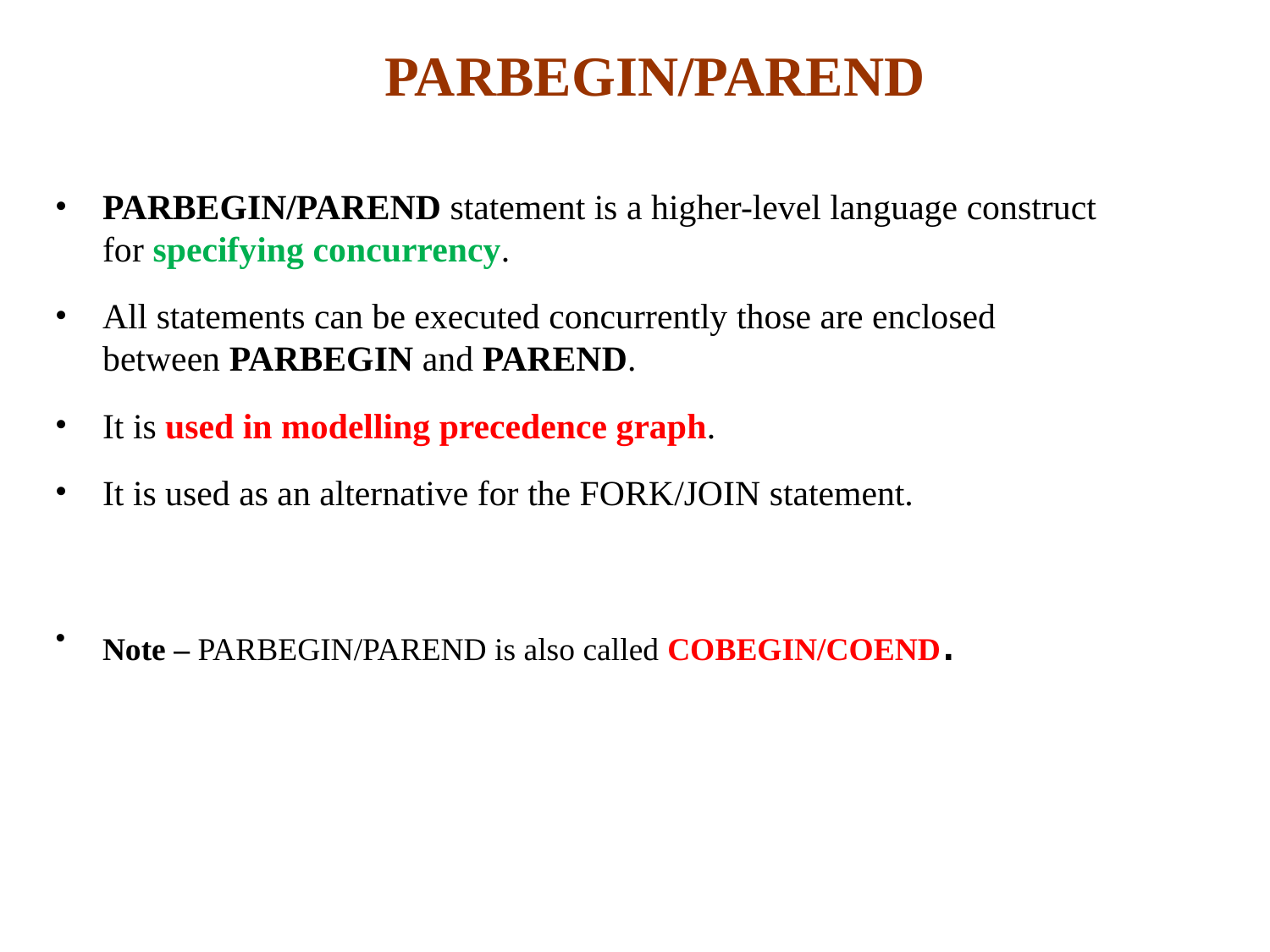

# PARBEGIN/PAREND
PARBEGIN/PAREND statement is a higher-level language construct for specifying concurrency.
All statements can be executed concurrently those are enclosed between PARBEGIN and PAREND.
It is used in modelling precedence graph.
It is used as an alternative for the FORK/JOIN statement.

Note – PARBEGIN/PAREND is also called COBEGIN/COEND.